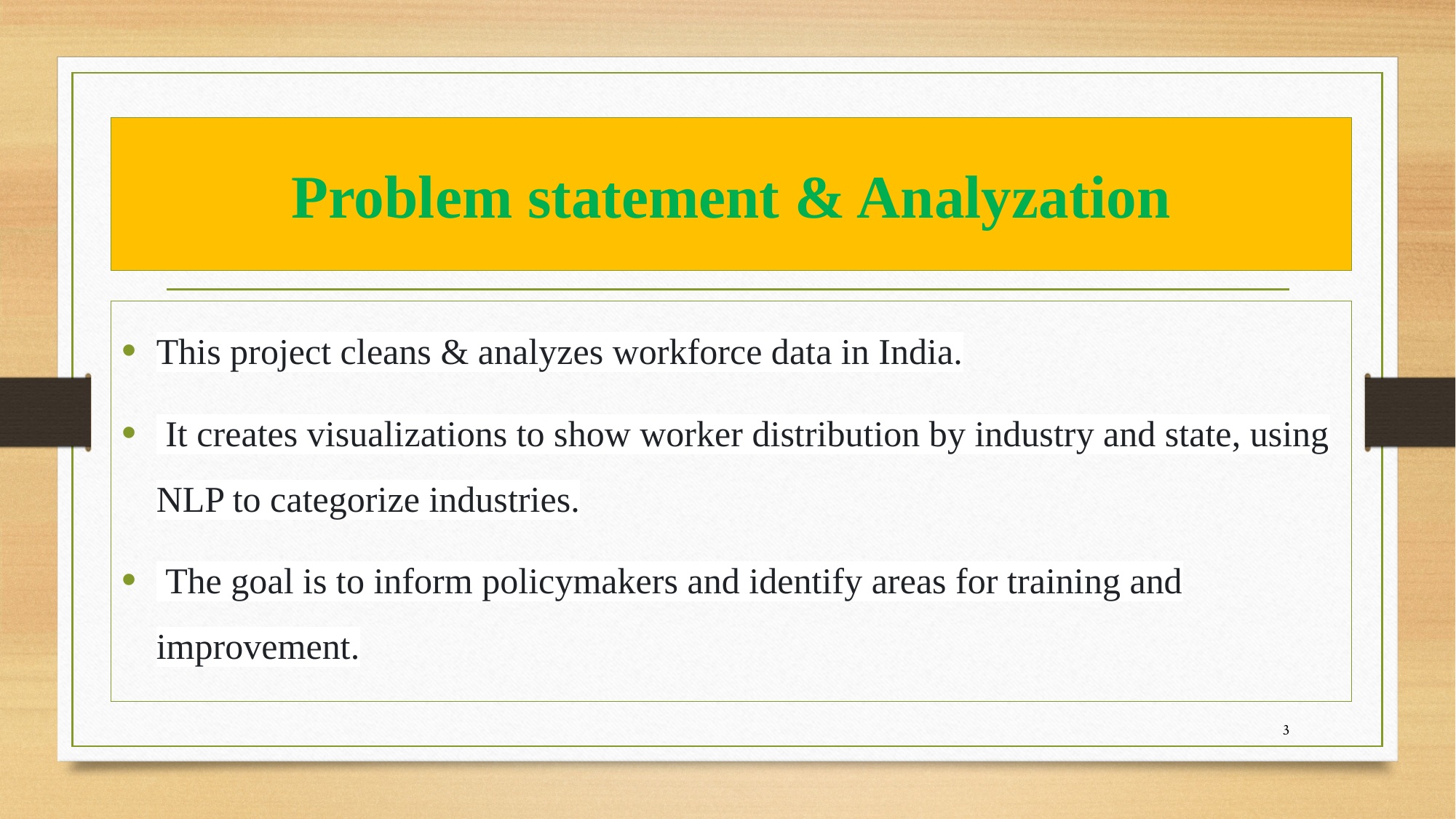

# Problem statement & Analyzation
This project cleans & analyzes workforce data in India.
 It creates visualizations to show worker distribution by industry and state, using NLP to categorize industries.
 The goal is to inform policymakers and identify areas for training and improvement.
3